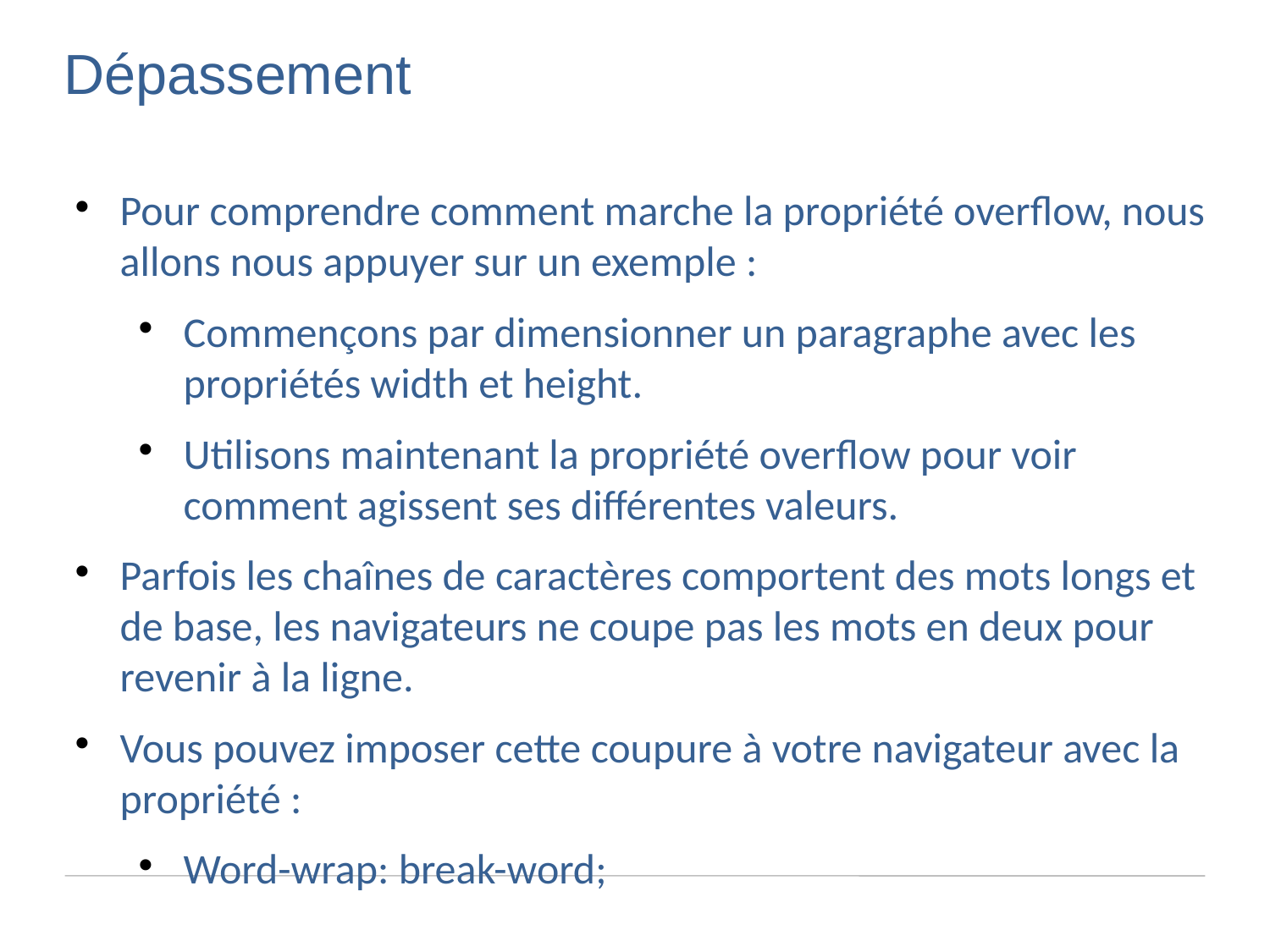

Dépassement
Pour comprendre comment marche la propriété overflow, nous allons nous appuyer sur un exemple :
Commençons par dimensionner un paragraphe avec les propriétés width et height.
Utilisons maintenant la propriété overflow pour voir comment agissent ses différentes valeurs.
Parfois les chaînes de caractères comportent des mots longs et de base, les navigateurs ne coupe pas les mots en deux pour revenir à la ligne.
Vous pouvez imposer cette coupure à votre navigateur avec la propriété :
Word-wrap: break-word;